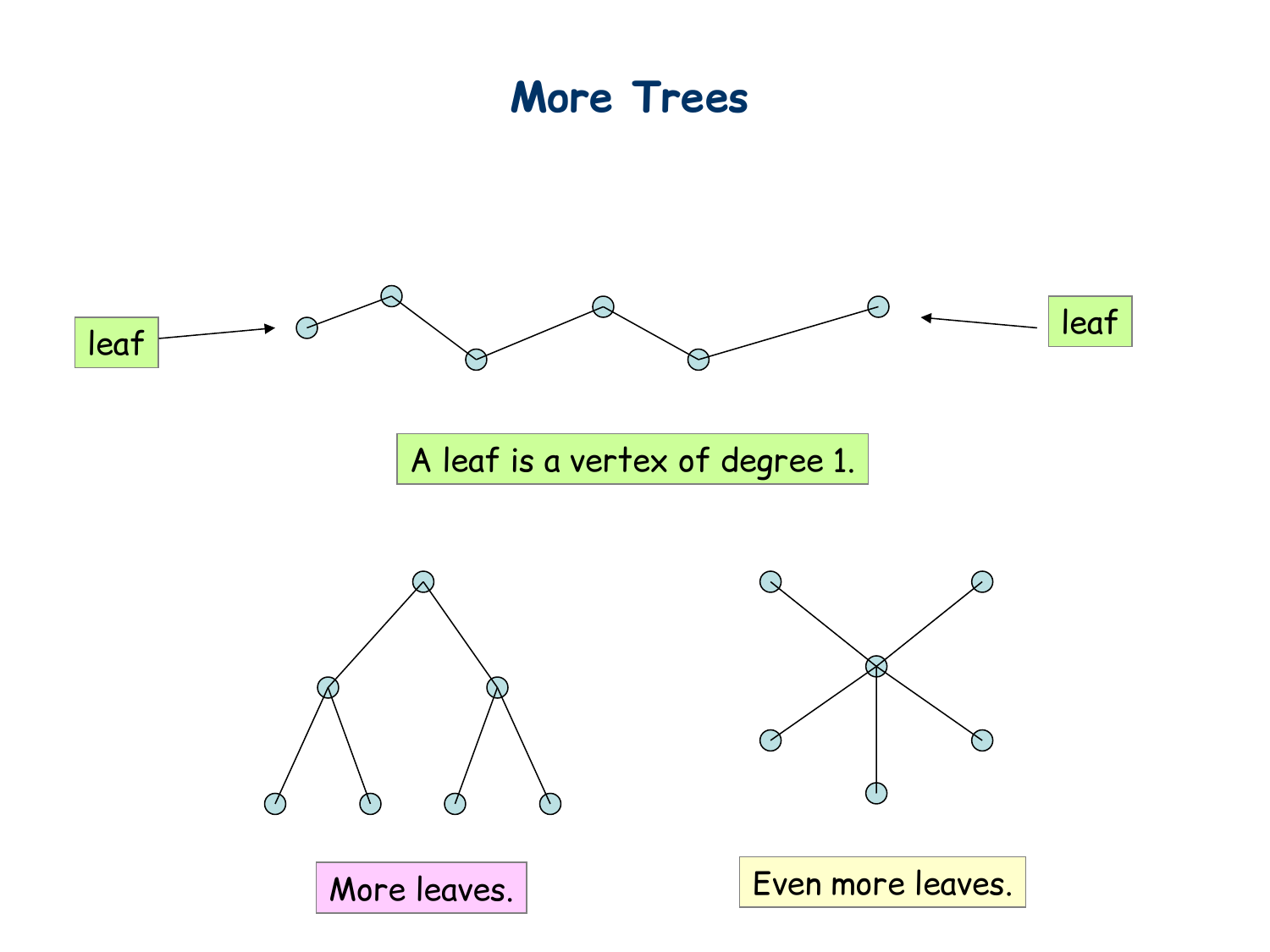

More Trees

leaf

leaf

A leaf is a vertex of degree 1.

Even more leaves.
More leaves.